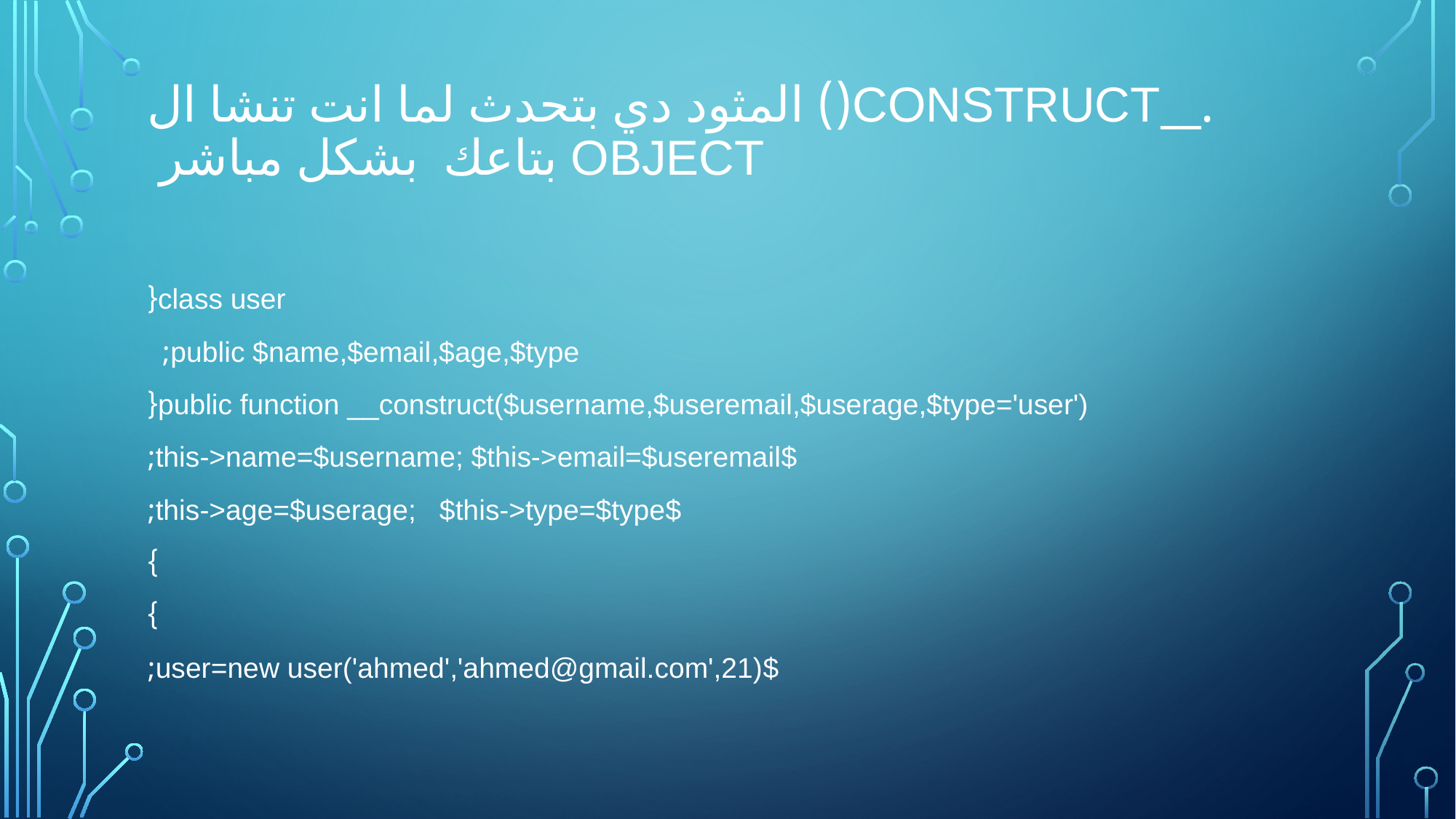

# .__construct() المثود دي بتحدث لما انت تنشا ال object بتاعك  بشكل مباشر
class user{
    public $name,$email,$age,$type;
    public function __construct($username,$useremail,$userage,$type='user'){
     $this->name=$username; $this->email=$useremail;
     $this->age=$userage;   $this->type=$type;
    }
}
$user=new user('ahmed','ahmed@gmail.com',21);